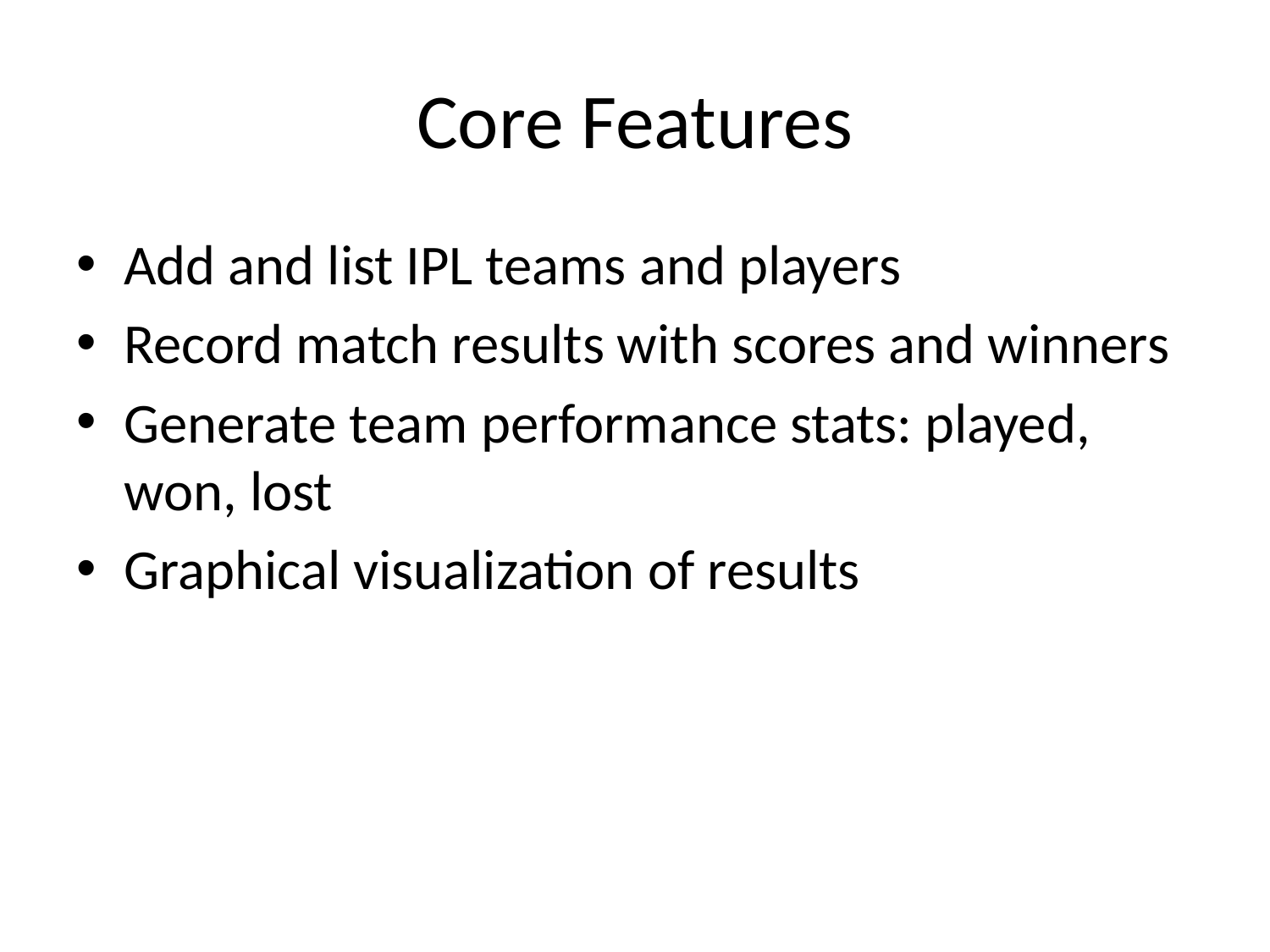

# Core Features
Add and list IPL teams and players
Record match results with scores and winners
Generate team performance stats: played, won, lost
Graphical visualization of results